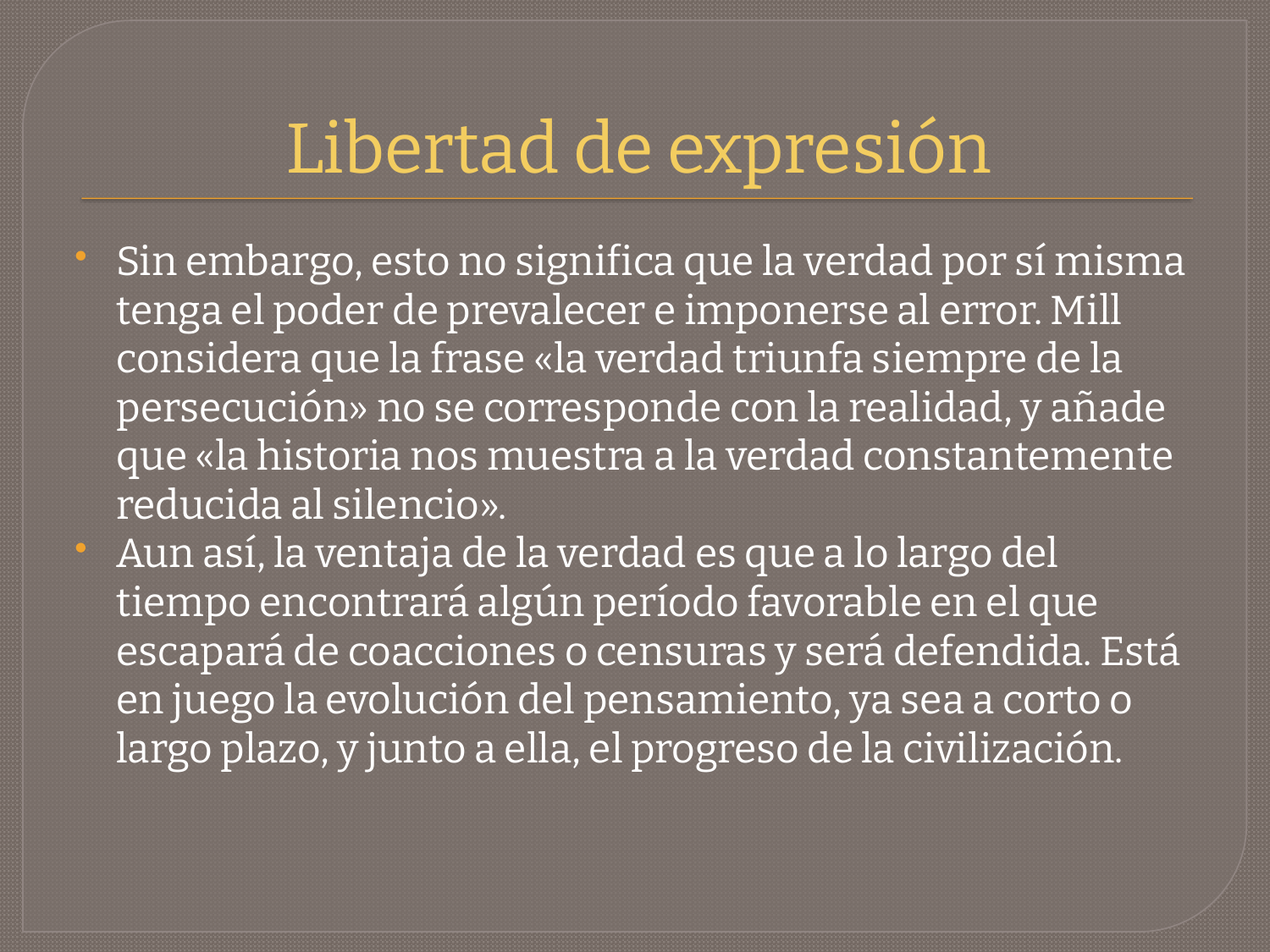

# Libertad de expresión
Sin embargo, esto no significa que la verdad por sí misma tenga el poder de prevalecer e imponerse al error. Mill considera que la frase «la verdad triunfa siempre de la persecución» no se corresponde con la realidad, y añade que «la historia nos muestra a la verdad constantemente reducida al silencio».
Aun así, la ventaja de la verdad es que a lo largo del tiempo encontrará algún período favorable en el que escapará de coacciones o censuras y será defendida. Está en juego la evolución del pensamiento, ya sea a corto o largo plazo, y junto a ella, el progreso de la civilización.